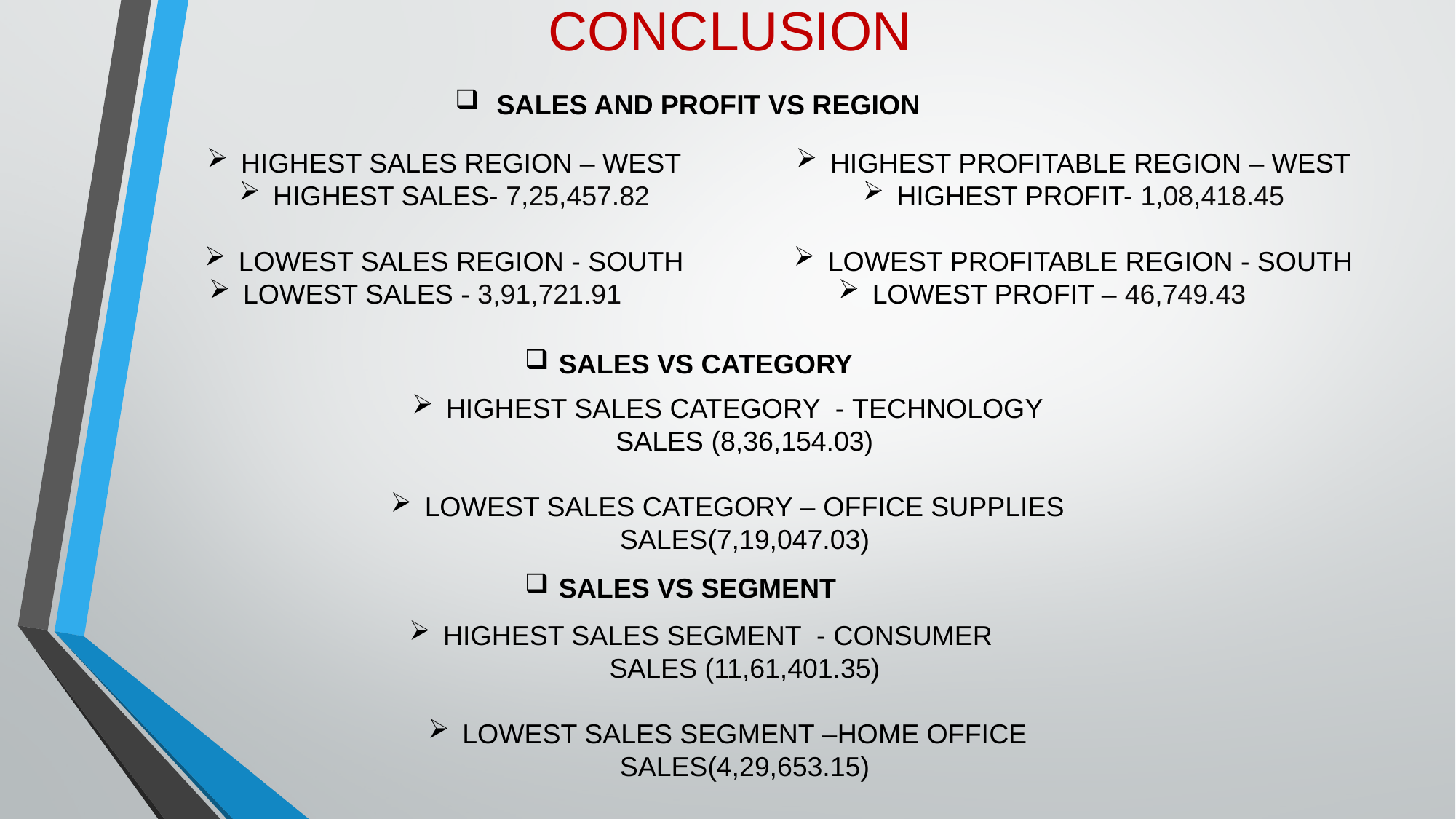

CONCLUSION
 SALES AND PROFIT VS REGION
HIGHEST SALES REGION – WEST
HIGHEST SALES- 7,25,457.82

LOWEST SALES REGION - SOUTH
LOWEST SALES - 3,91,721.91

HIGHEST PROFITABLE REGION – WEST
HIGHEST PROFIT- 1,08,418.45

LOWEST PROFITABLE REGION - SOUTH
LOWEST PROFIT – 46,749.43

SALES VS CATEGORY
HIGHEST SALES CATEGORY  - TECHNOLOGY SALES (8,36,154.03)

LOWEST SALES CATEGORY – OFFICE SUPPLIES SALES(7,19,047.03)
SALES VS SEGMENT
HIGHEST SALES SEGMENT  - CONSUMER        SALES (11,61,401.35)

LOWEST SALES SEGMENT –HOME OFFICE SALES(4,29,653.15)